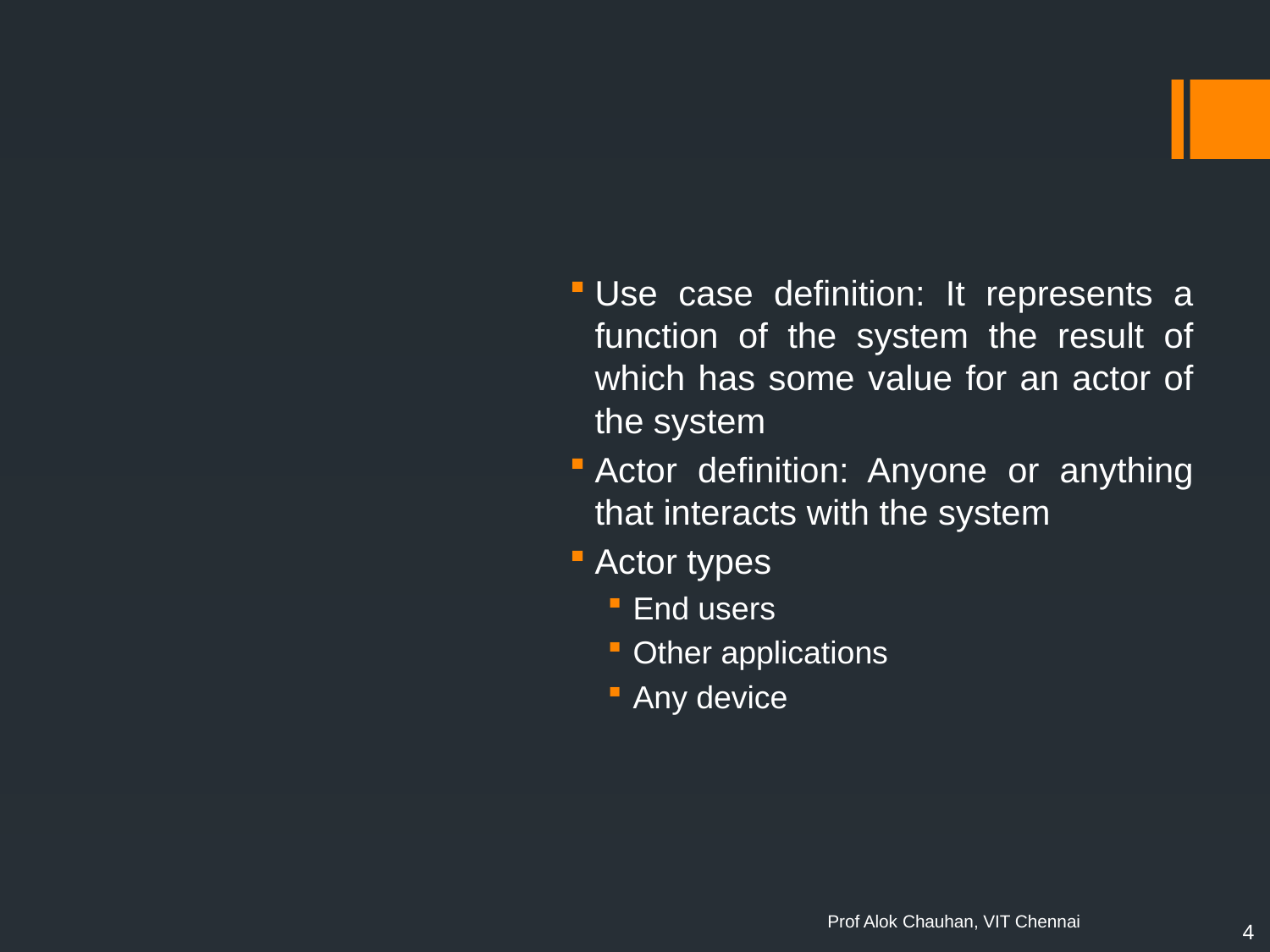

Use case definition: It represents a function of the system the result of which has some value for an actor of the system
Actor definition: Anyone or anything that interacts with the system
Actor types
End users
Other applications
Any device
4
Prof Alok Chauhan, VIT Chennai